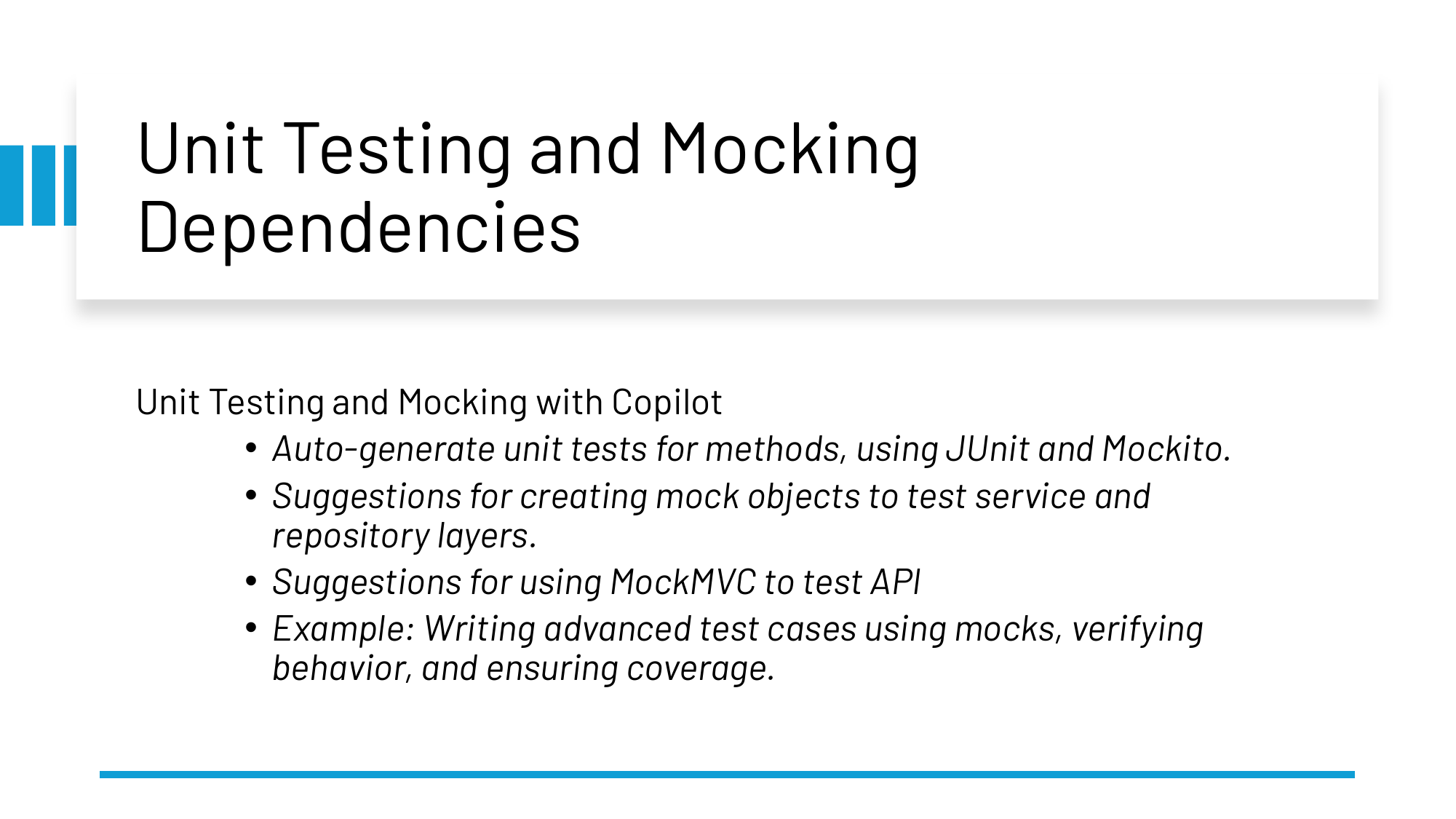

# Unit Testing and Mocking Dependencies

Unit Testing and Mocking with Copilot
Auto-generate unit tests for methods, using JUnit and Mockito.
Suggestions for creating mock objects to test service and repository layers.
Suggestions for using MockMVC to test API
Example: Writing advanced test cases using mocks, verifying behavior, and ensuring coverage.